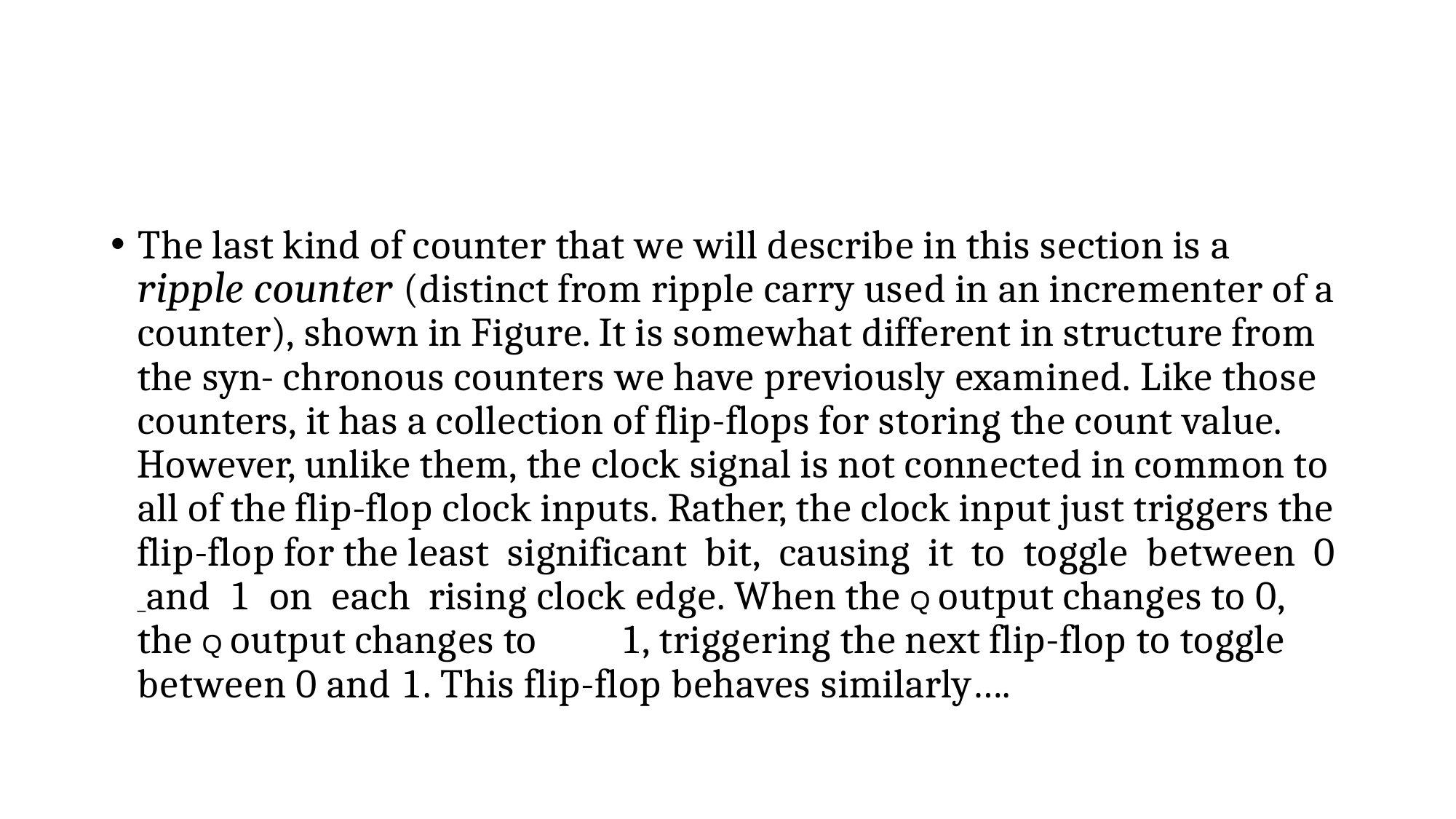

#
The last kind of counter that we will describe in this section is a ripple counter (distinct from ripple carry used in an incrementer of a counter), shown in Figure. It is somewhat different in structure from the syn- chronous counters we have previously examined. Like those counters, it has a collection of flip-flops for storing the count value. However, unlike them, the clock signal is not connected in common to all of the flip-flop clock inputs. Rather, the clock input just triggers the flip-flop for the least  significant  bit,  causing  it  to  toggle  between  0 _and  1  on  each  rising clock edge. When the Q output changes to 0, the Q output changes to          1, triggering the next flip-flop to toggle between 0 and 1. This flip-flop behaves similarly….